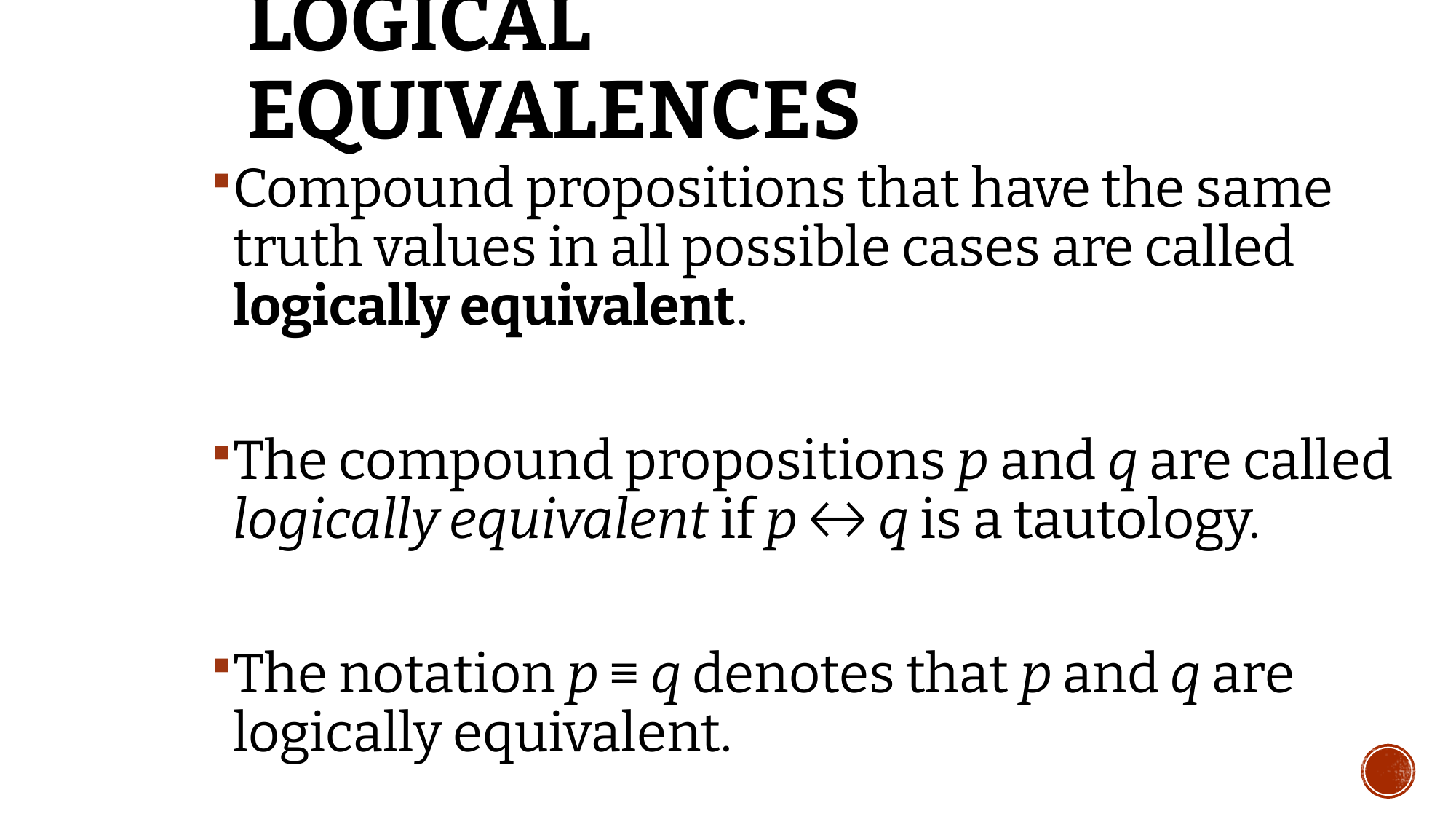

# Logical Equivalences
Compound propositions that have the same truth values in all possible cases are called logically equivalent.

The compound propositions p and q are called logically equivalent if p ↔ q is a tautology.

The notation p ≡ q denotes that p and q are logically equivalent.
25